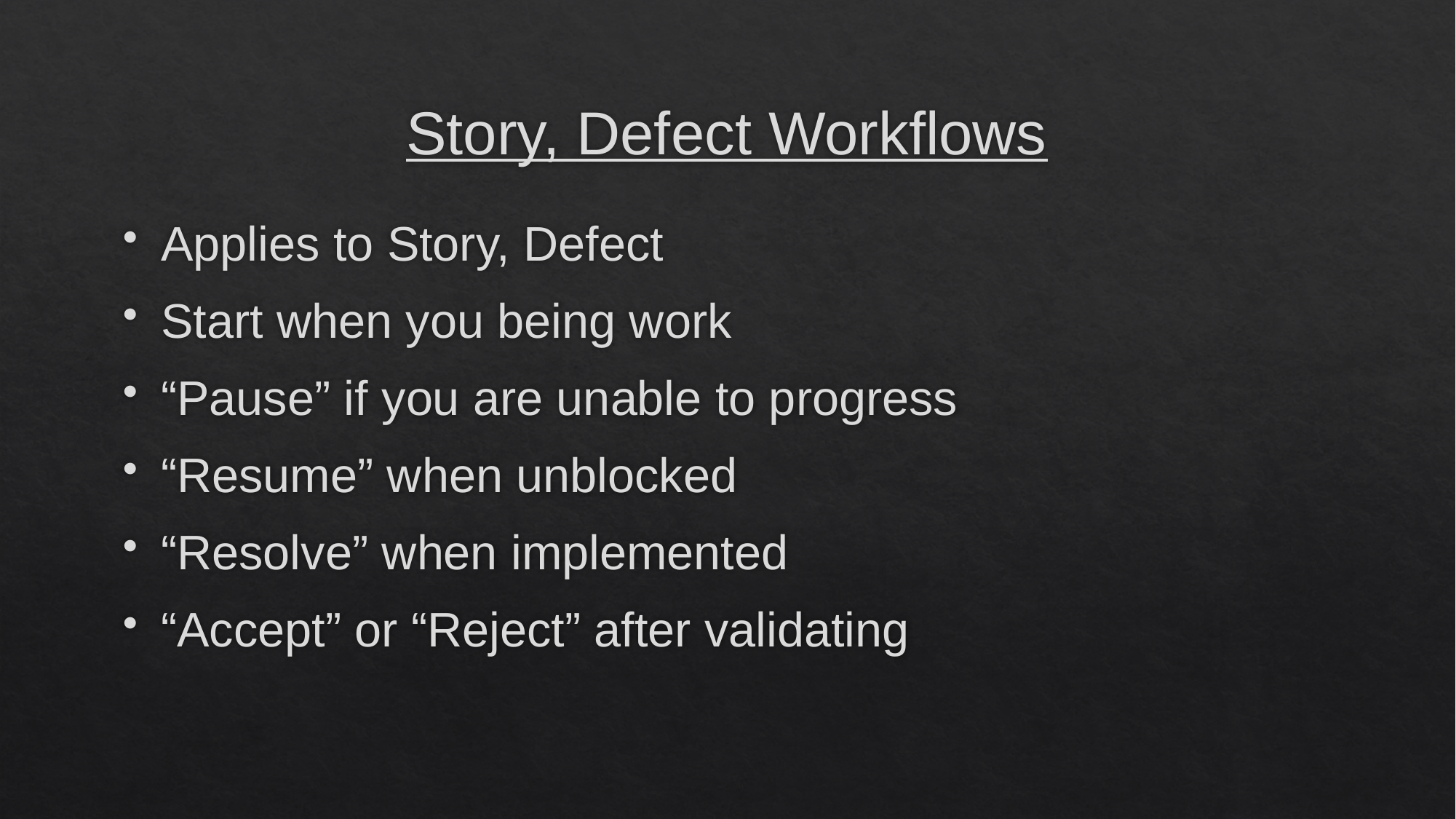

# Story, Defect Workflows
Applies to Story, Defect
Start when you being work
“Pause” if you are unable to progress
“Resume” when unblocked
“Resolve” when implemented
“Accept” or “Reject” after validating